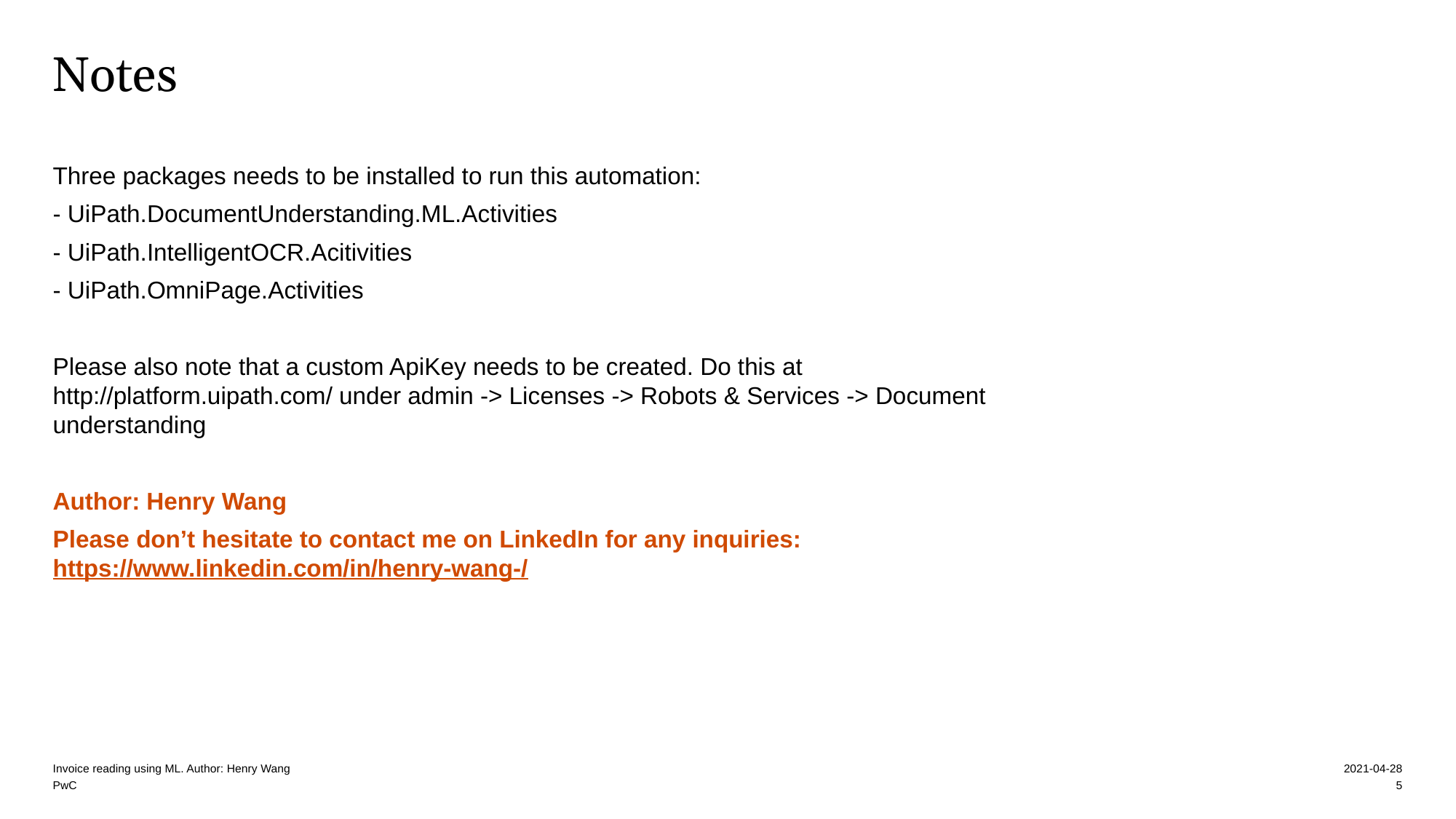

# Notes
Three packages needs to be installed to run this automation:
- UiPath.DocumentUnderstanding.ML.Activities
- UiPath.IntelligentOCR.Acitivities
- UiPath.OmniPage.Activities

Please also note that a custom ApiKey needs to be created. Do this at http://platform.uipath.com/ under admin -> Licenses -> Robots & Services -> Document understanding

Author: Henry Wang
Please don’t hesitate to contact me on LinkedIn for any inquiries:
https://www.linkedin.com/in/henry-wang-/

5